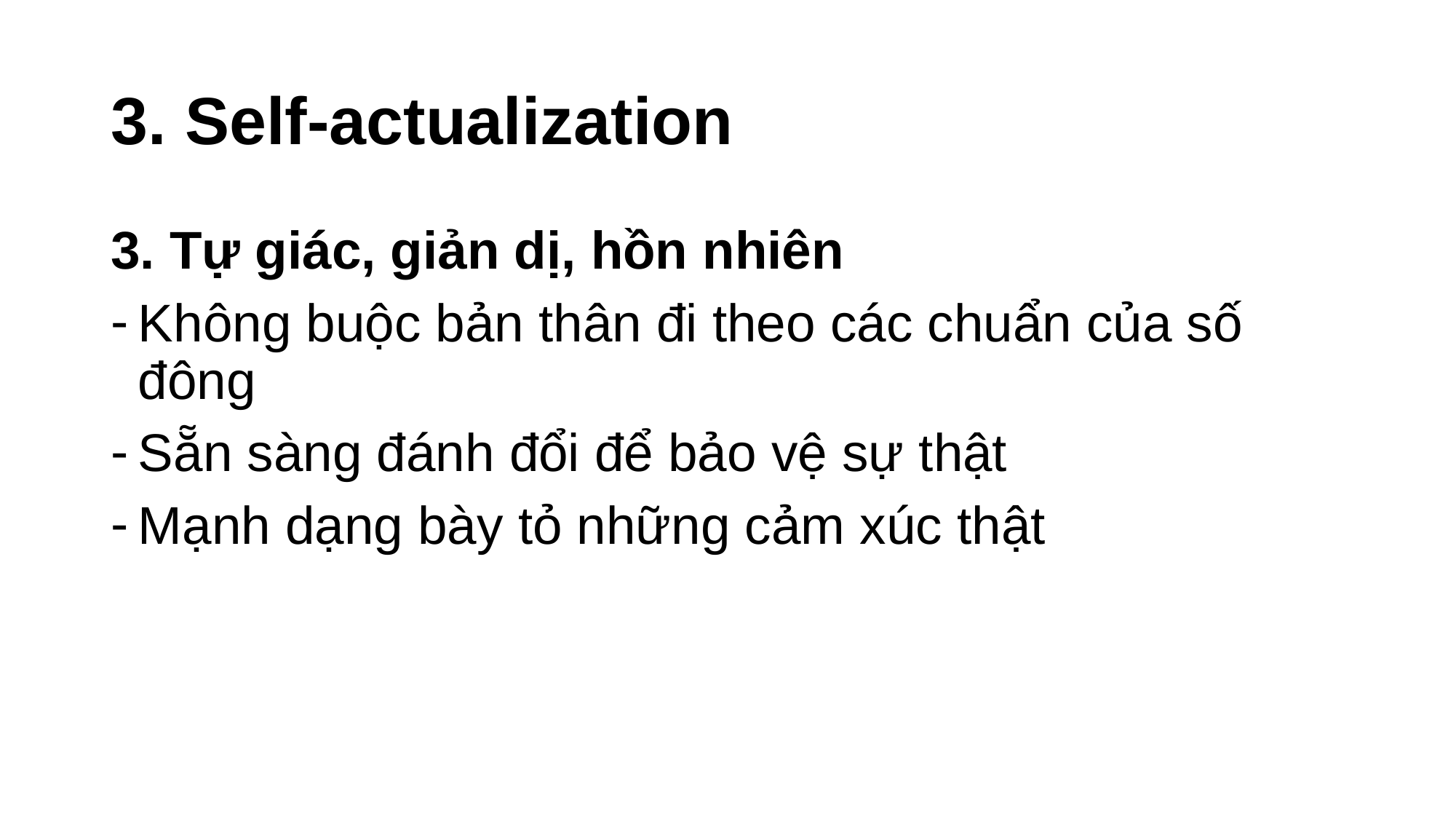

# 3. Self-actualization
3. Tự giác, giản dị, hồn nhiên
Không buộc bản thân đi theo các chuẩn của số đông
Sẵn sàng đánh đổi để bảo vệ sự thật
Mạnh dạng bày tỏ những cảm xúc thật